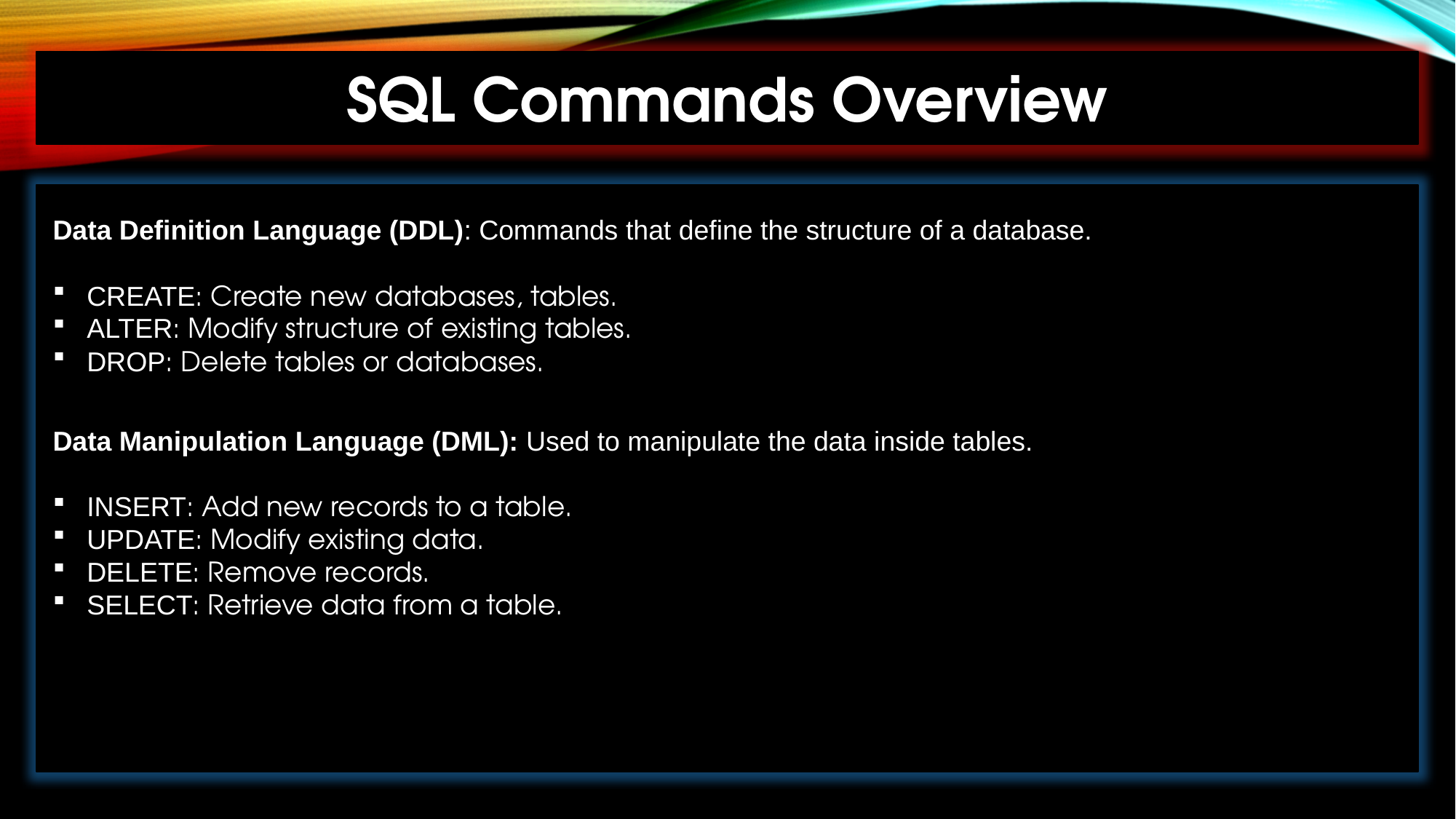

SQL Commands Overview

Data Definition Language (DDL): Commands that define the structure of a database.

CREATE: Create new databases, tables.
ALTER: Modify structure of existing tables.
DROP: Delete tables or databases.

Data Manipulation Language (DML): Used to manipulate the data inside tables.

INSERT: Add new records to a table.
UPDATE: Modify existing data.
DELETE: Remove records.
SELECT: Retrieve data from a table.